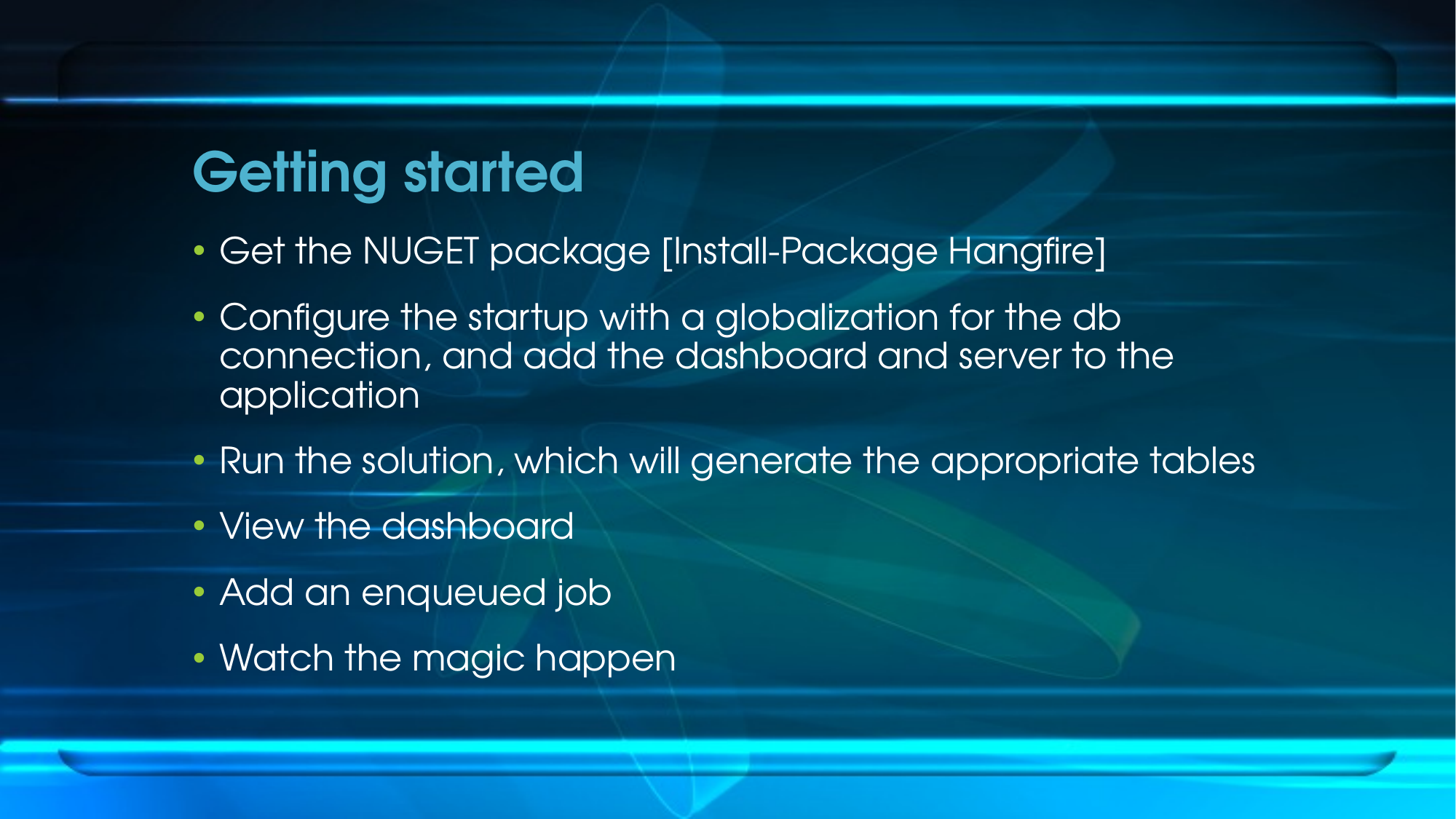

# Getting started
Get the NUGET package [Install-Package Hangfire]
Configure the startup with a globalization for the db connection, and add the dashboard and server to the application
Run the solution, which will generate the appropriate tables
View the dashboard
Add an enqueued job
Watch the magic happen